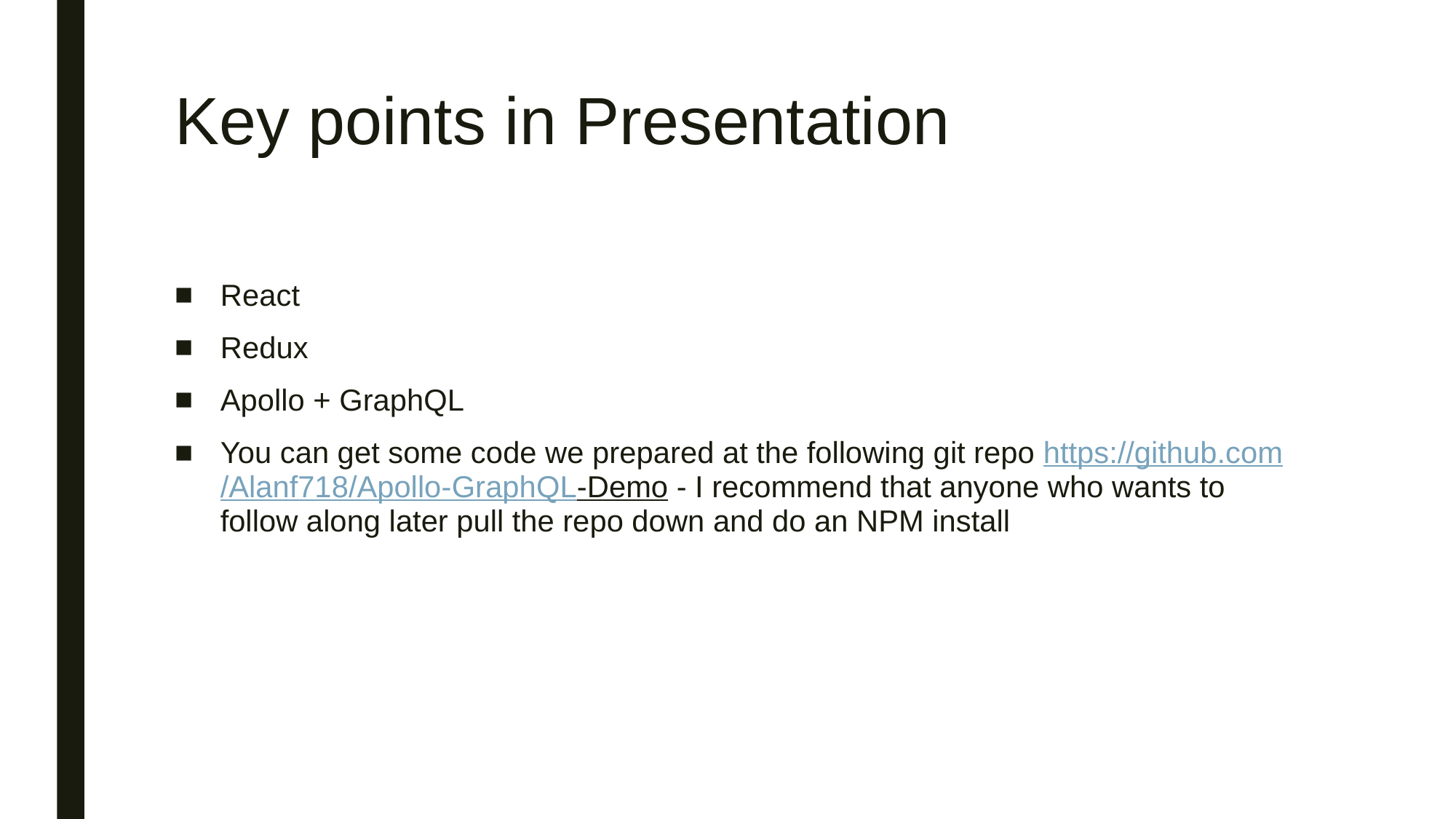

# Key points in Presentation
React
Redux
Apollo + GraphQL
You can get some code we prepared at the following git repo https://github.com/Alanf718/Apollo-GraphQL-Demo - I recommend that anyone who wants to follow along later pull the repo down and do an NPM install